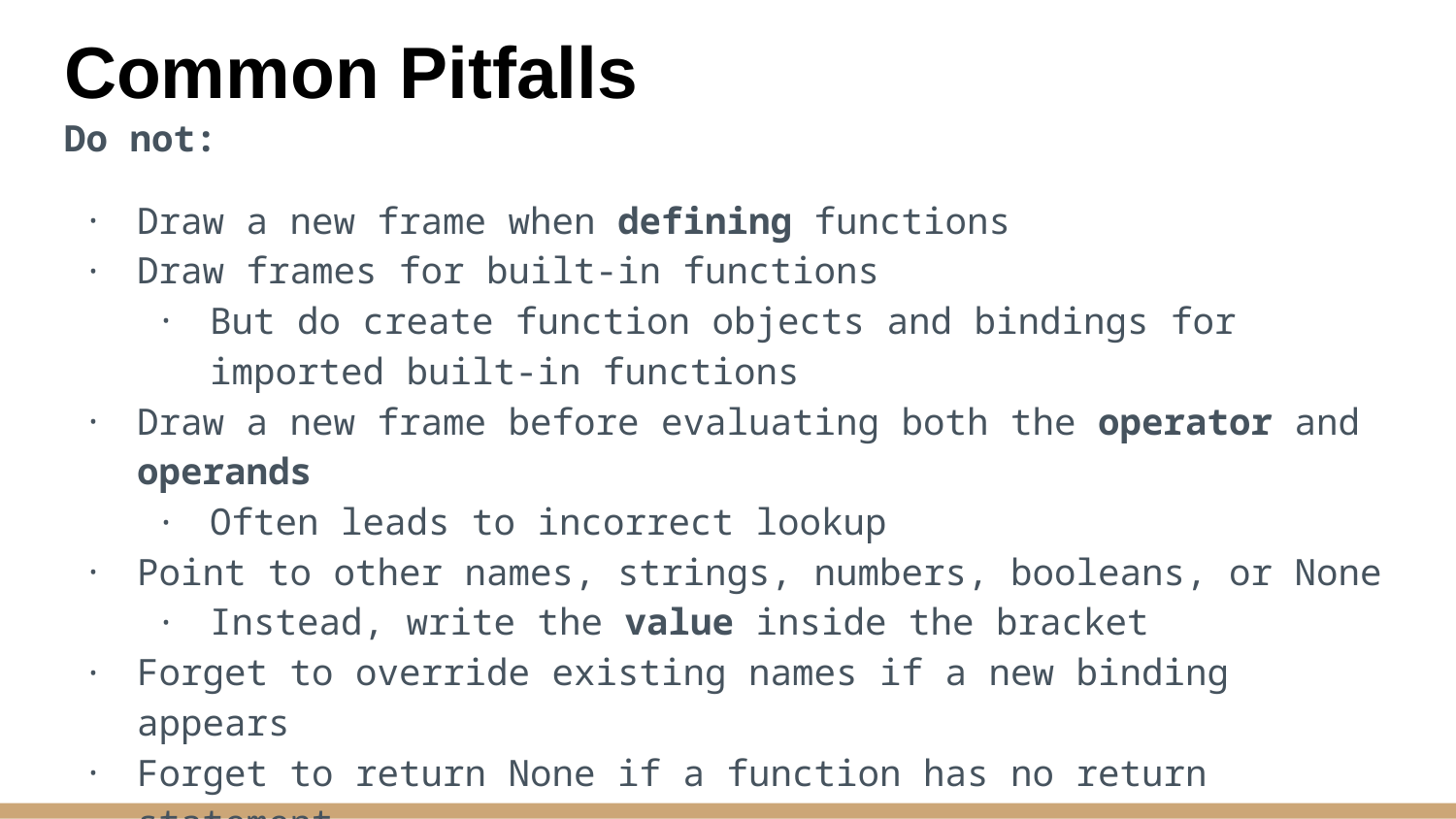

# Common Pitfalls
Do not:
Draw a new frame when defining functions
Draw frames for built-in functions
But do create function objects and bindings for imported built-in functions
Draw a new frame before evaluating both the operator and operands
Often leads to incorrect lookup
Point to other names, strings, numbers, booleans, or None
Instead, write the value inside the bracket
Forget to override existing names if a new binding appears
Forget to return None if a function has no return statement
Get overwhelmed by the function names and parameters - keep calm and follow the rules!